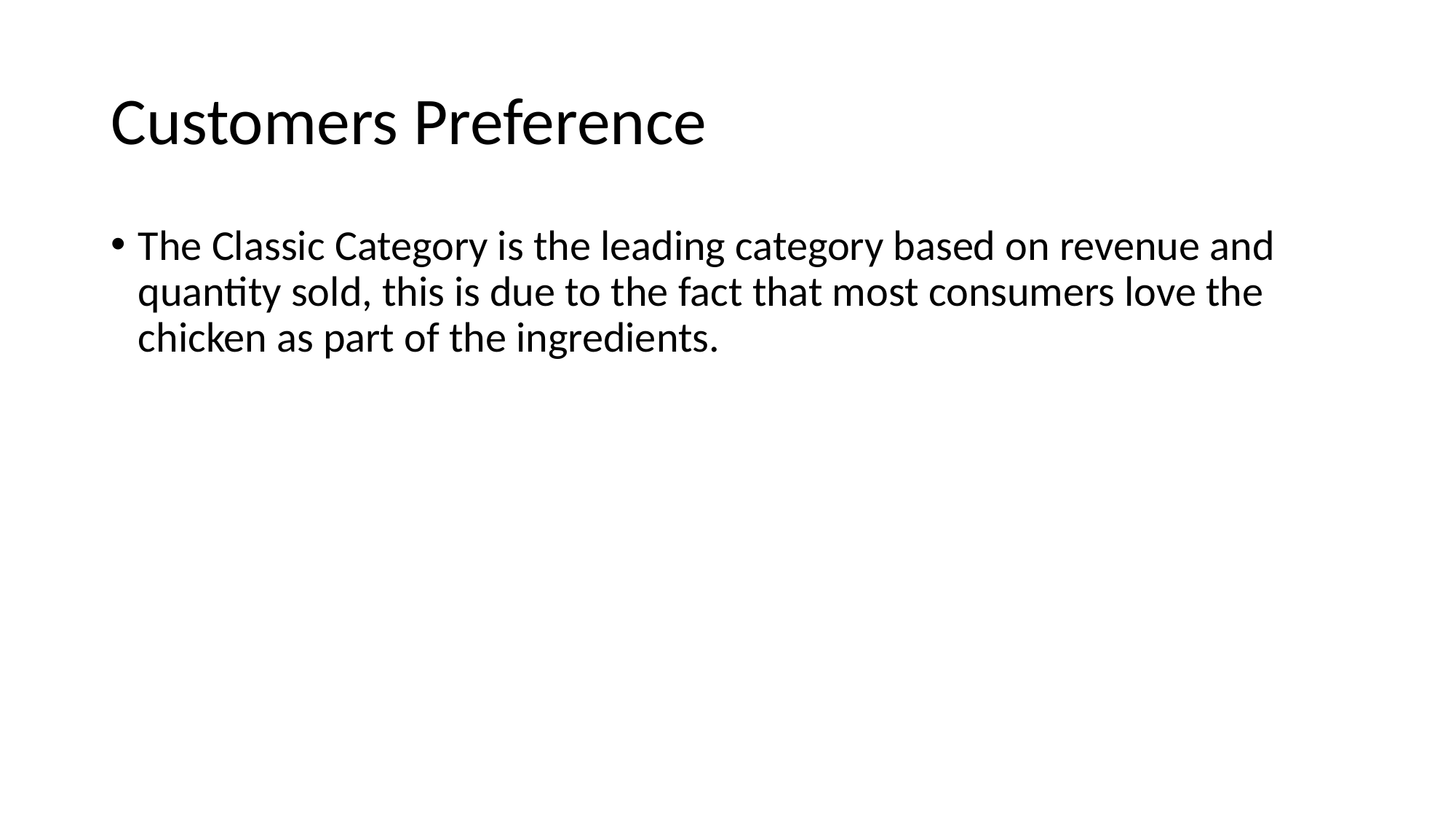

# Customers Preference
The Classic Category is the leading category based on revenue and quantity sold, this is due to the fact that most consumers love the chicken as part of the ingredients.